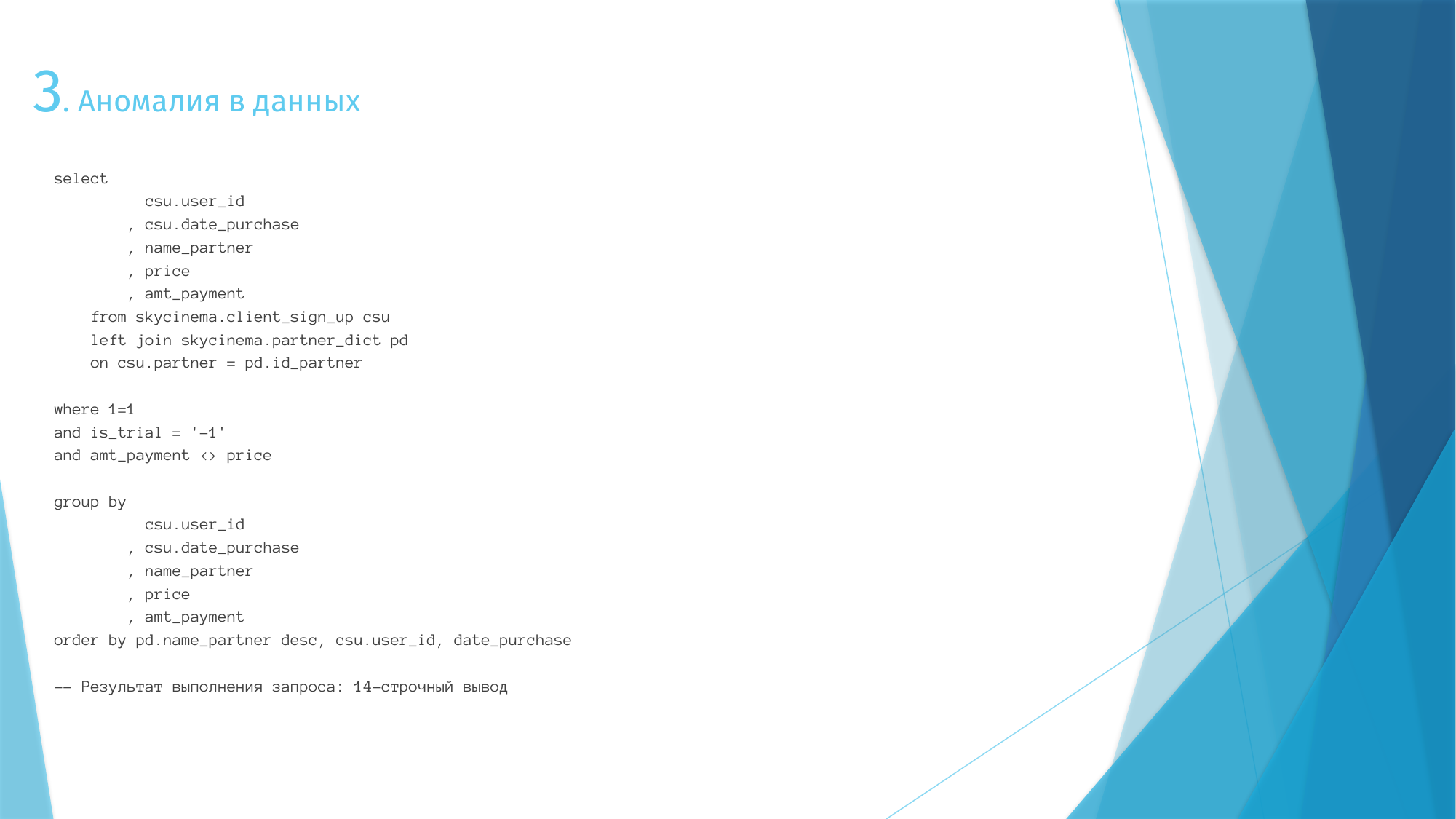

# 3. Аномалия в данных
select
          csu.user_id
        , csu.date_purchase
        , name_partner
        , price
        , amt_payment
    from skycinema.client_sign_up csu
    left join skycinema.partner_dict pd
    on csu.partner = pd.id_partner

where 1=1
and is_trial = '-1'
and amt_payment <> price

group by
          csu.user_id
        , csu.date_purchase
        , name_partner
        , price
        , amt_payment
order by pd.name_partner desc, csu.user_id, date_purchase

-- Результат выполнения запроса: 14-строчный вывод